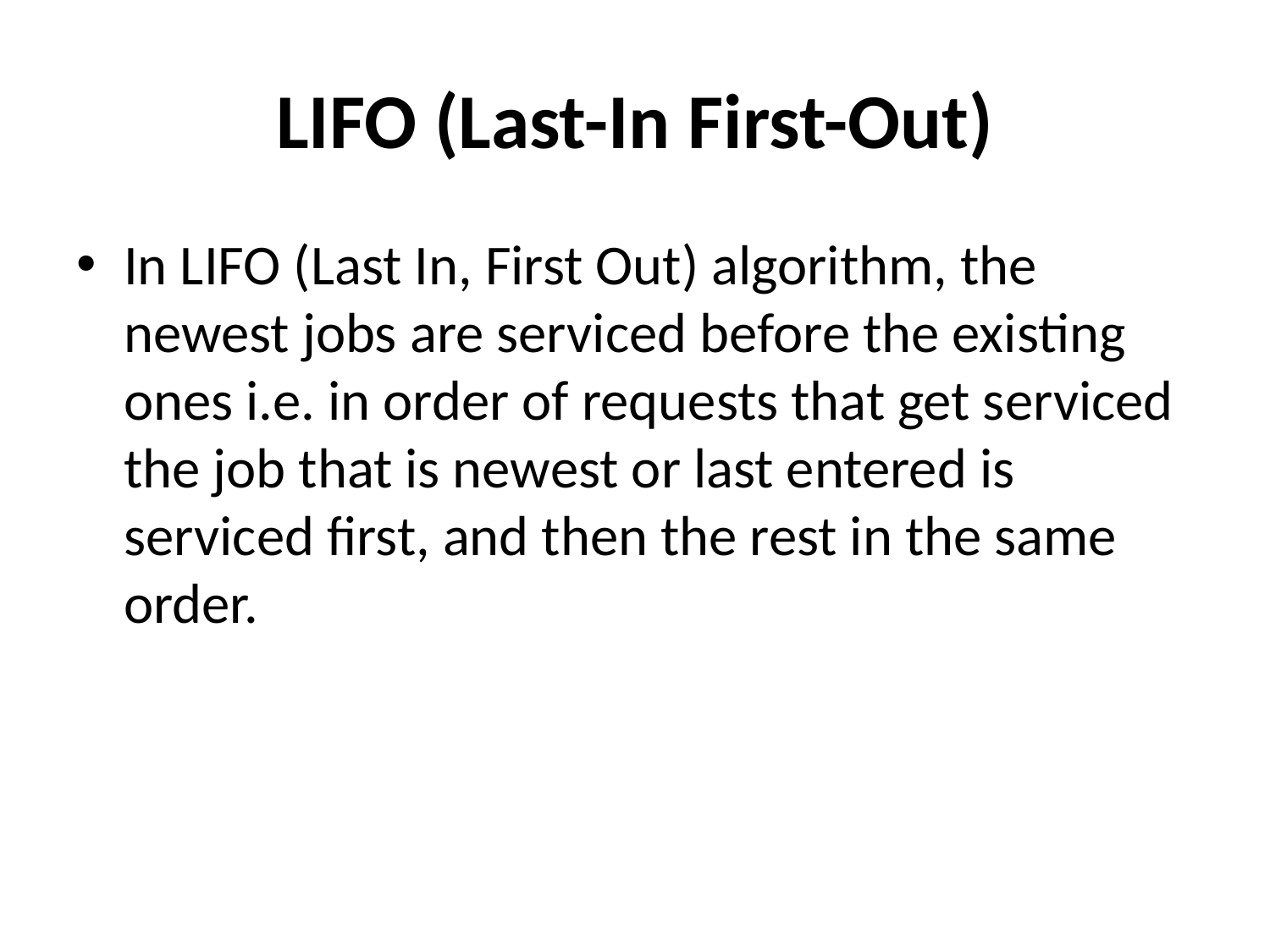

# LIFO (Last-In First-Out)
In LIFO (Last In, First Out) algorithm, the newest jobs are serviced before the existing ones i.e. in order of requests that get serviced the job that is newest or last entered is serviced first, and then the rest in the same order.